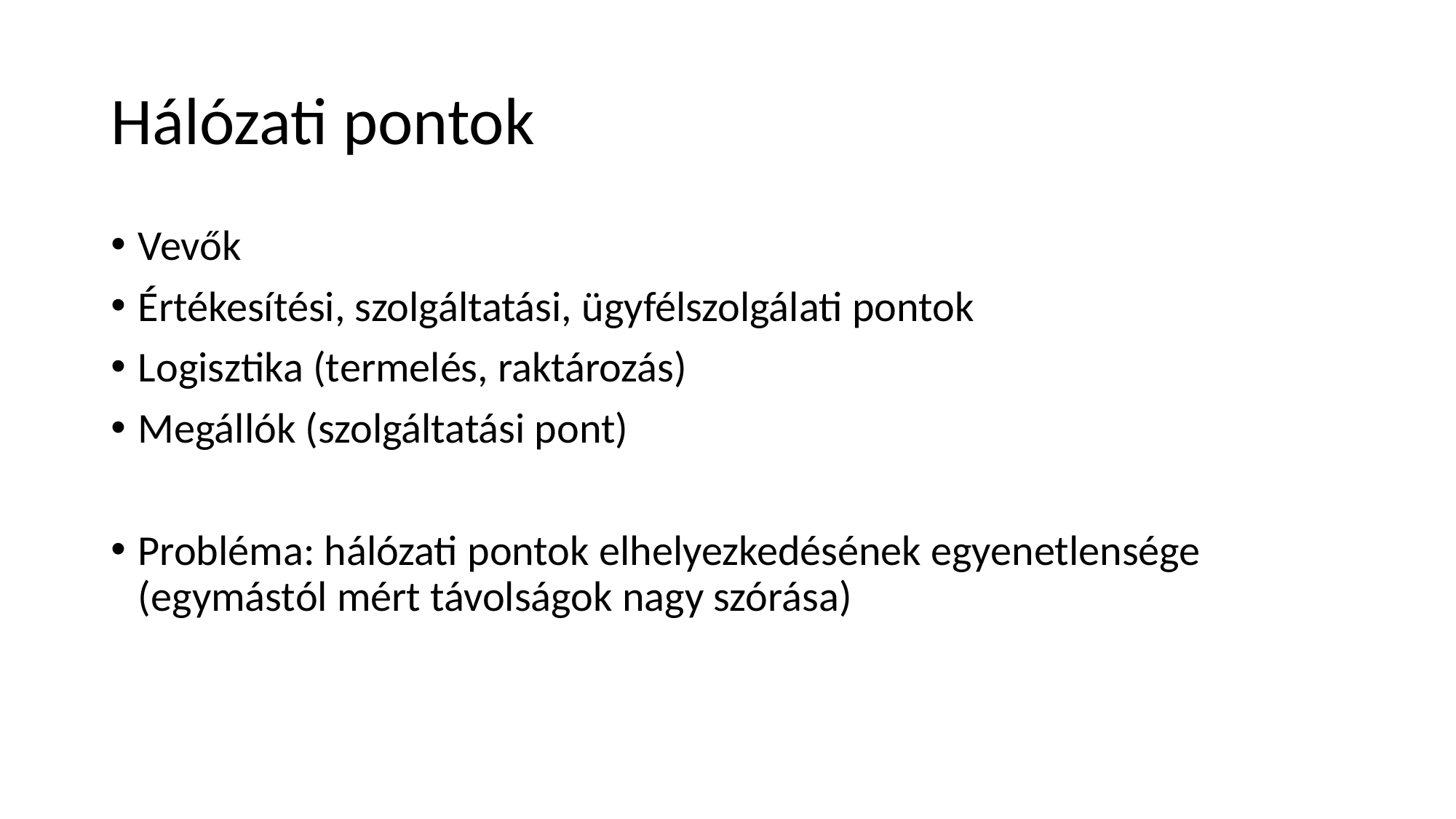

# Hálózati pontok
Vevők
Értékesítési, szolgáltatási, ügyfélszolgálati pontok
Logisztika (termelés, raktározás)
Megállók (szolgáltatási pont)

Probléma: hálózati pontok elhelyezkedésének egyenetlensége (egymástól mért távolságok nagy szórása)